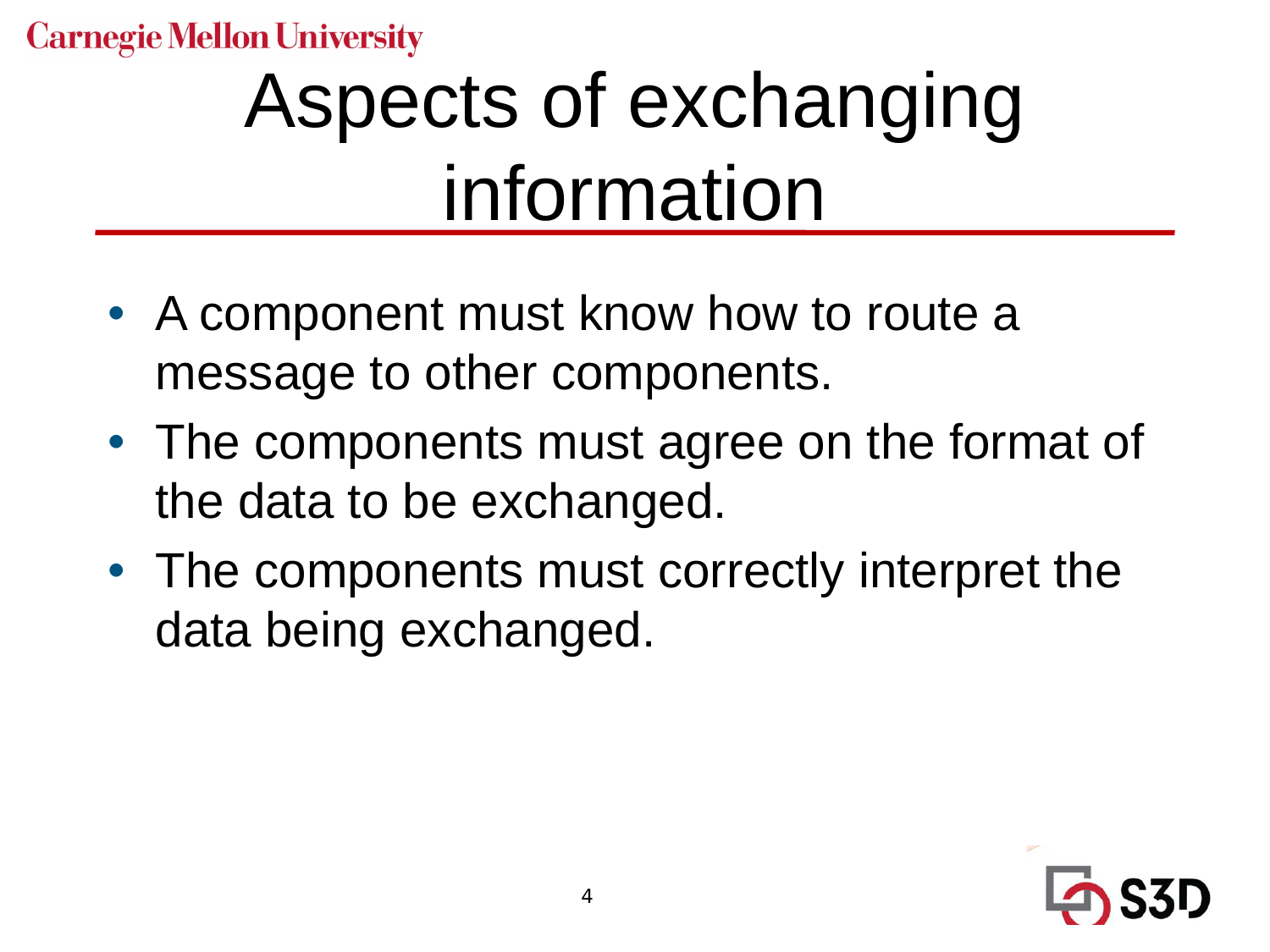

# Aspects of exchanging information
A component must know how to route a message to other components.
The components must agree on the format of the data to be exchanged.
The components must correctly interpret the data being exchanged.